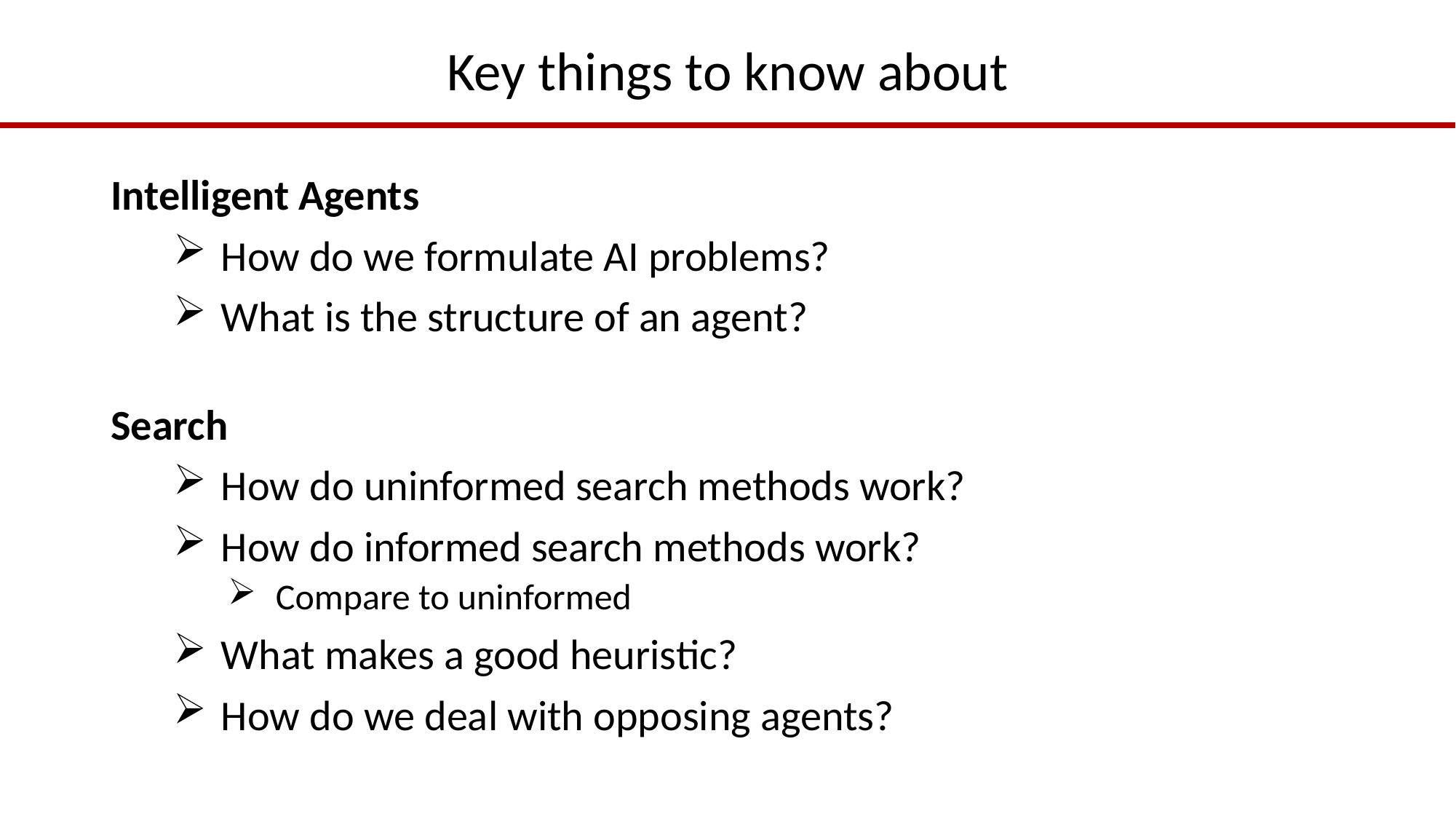

# Key things to know about
Intelligent Agents
How do we formulate AI problems?
What is the structure of an agent?
Search
How do uninformed search methods work?
How do informed search methods work?
Compare to uninformed
What makes a good heuristic?
How do we deal with opposing agents?